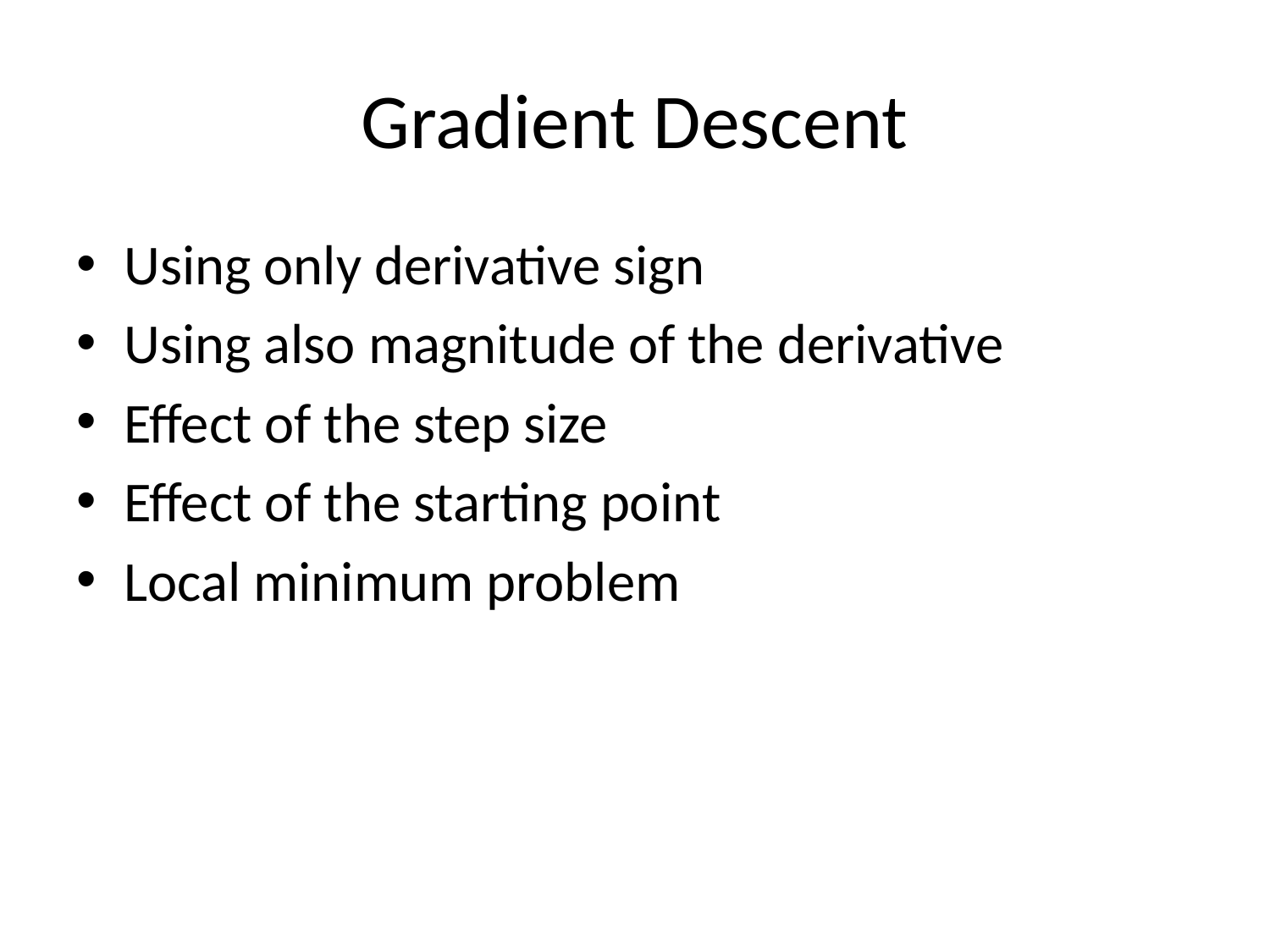

# Gradient Descent
Using only derivative sign
Using also magnitude of the derivative
Effect of the step size
Effect of the starting point
Local minimum problem